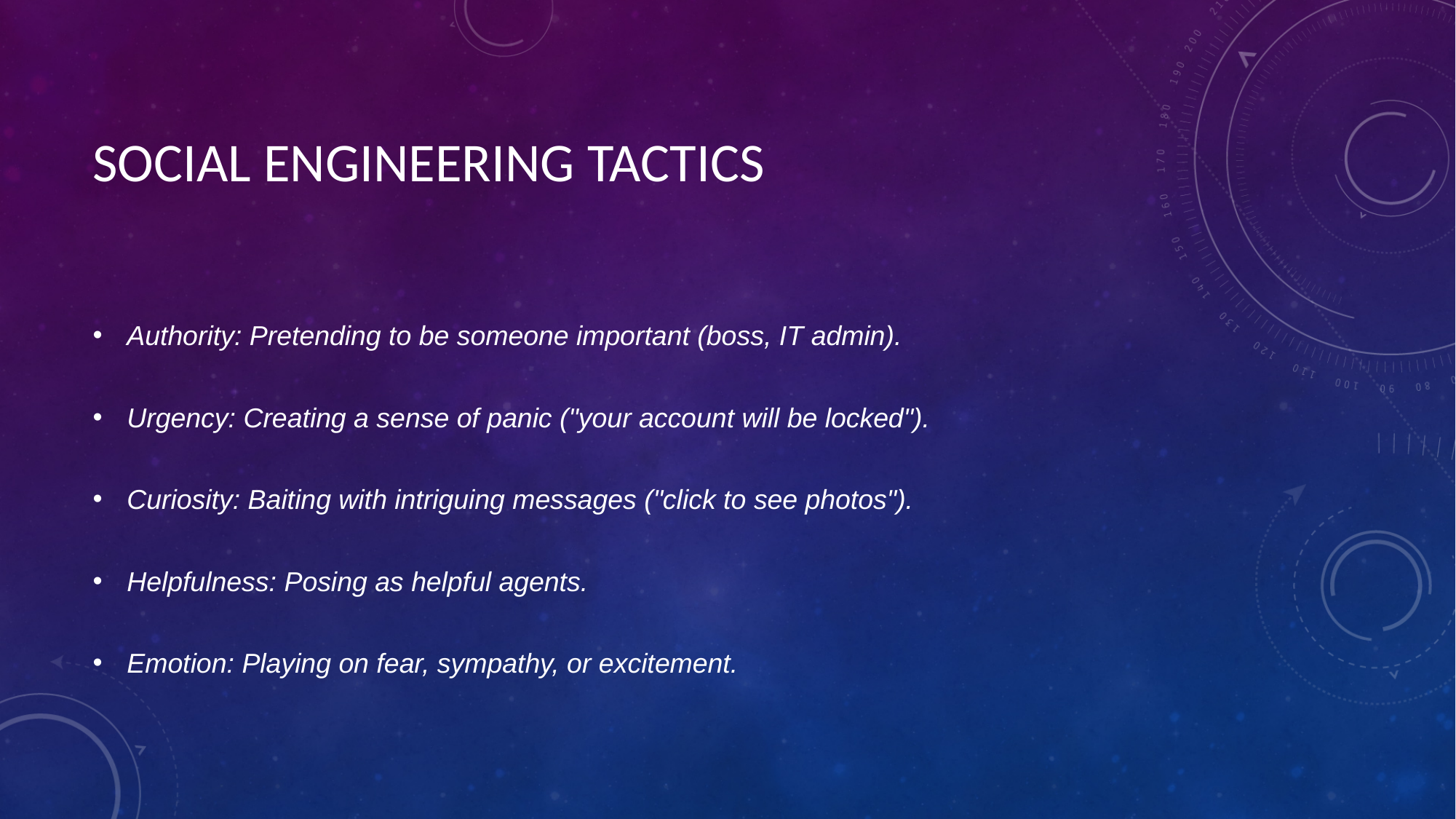

# Social engineering tactics
Authority: Pretending to be someone important (boss, IT admin).
Urgency: Creating a sense of panic ("your account will be locked").
Curiosity: Baiting with intriguing messages ("click to see photos").
Helpfulness: Posing as helpful agents.
Emotion: Playing on fear, sympathy, or excitement.